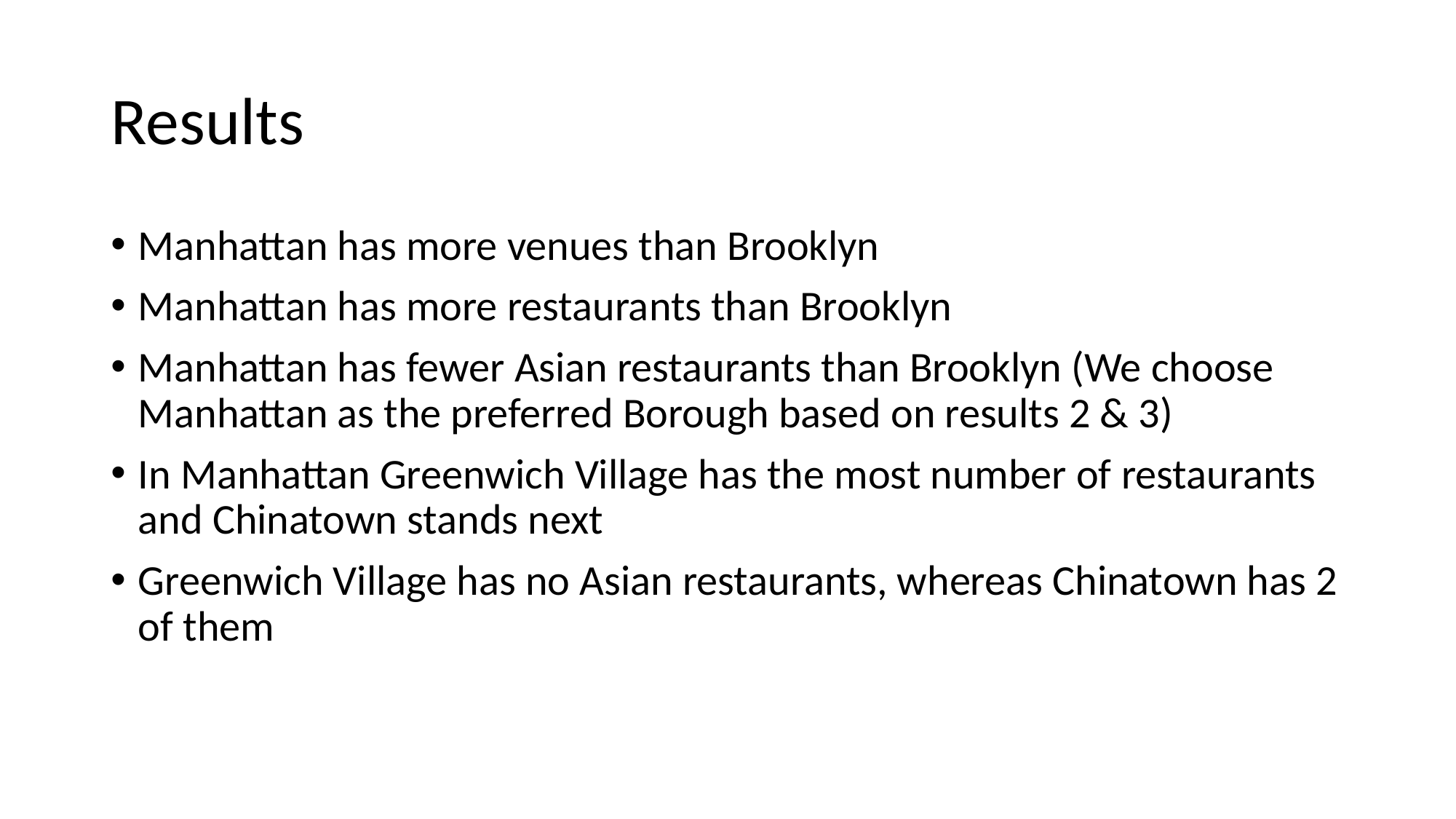

# Results
Manhattan has more venues than Brooklyn
Manhattan has more restaurants than Brooklyn
Manhattan has fewer Asian restaurants than Brooklyn (We choose Manhattan as the preferred Borough based on results 2 & 3)
In Manhattan Greenwich Village has the most number of restaurants and Chinatown stands next
Greenwich Village has no Asian restaurants, whereas Chinatown has 2 of them